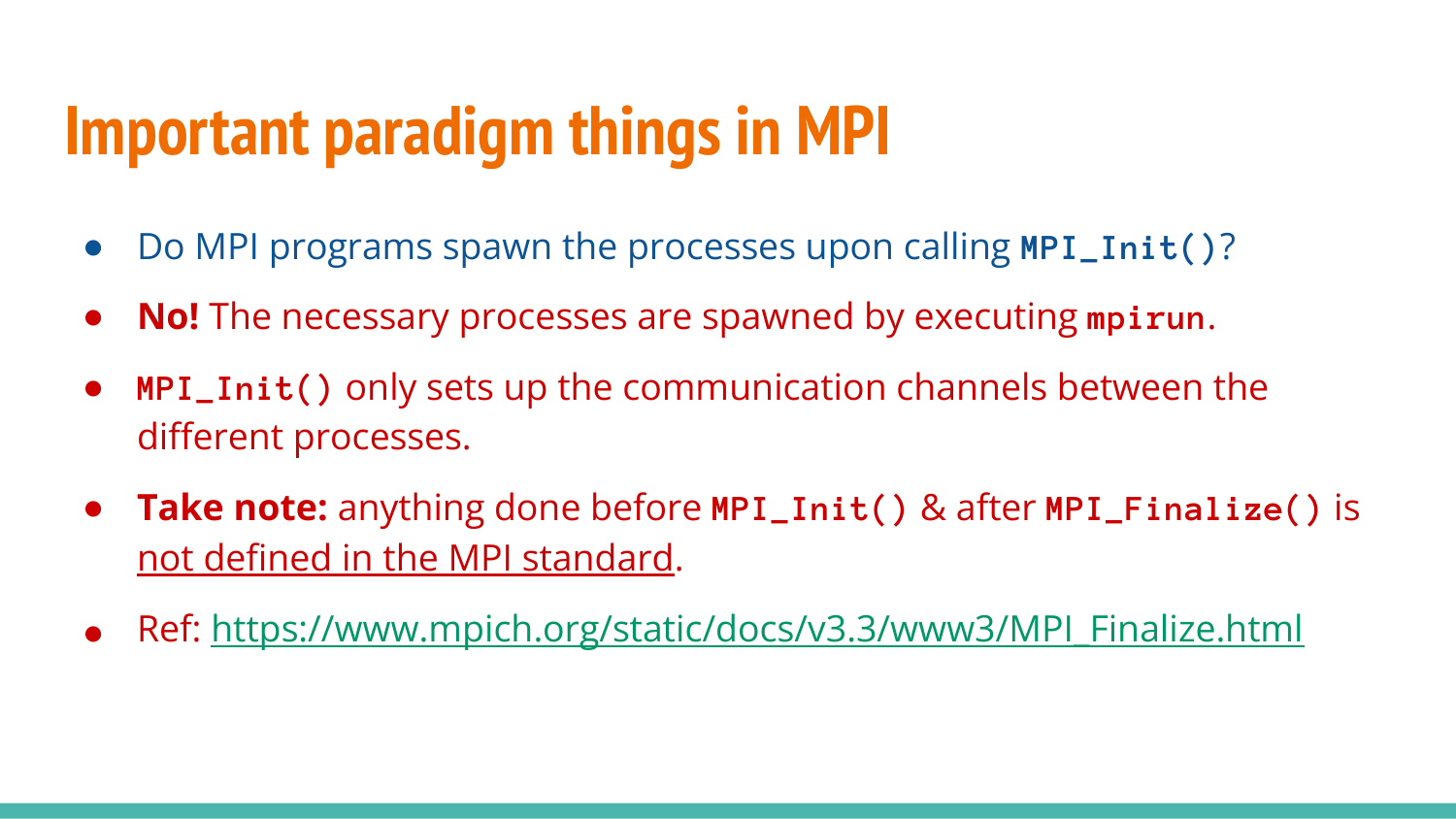

# Important paradigm things in MPI
Do MPI programs spawn the processes upon calling MPI_Init()?
No! The necessary processes are spawned by executing mpirun.
MPI_Init() only sets up the communication channels between the different processes.
Take note: anything done before MPI_Init() & after MPI_Finalize() is not defined in the MPI standard.
Ref: https://www.mpich.org/static/docs/v3.3/www3/MPI_Finalize.html